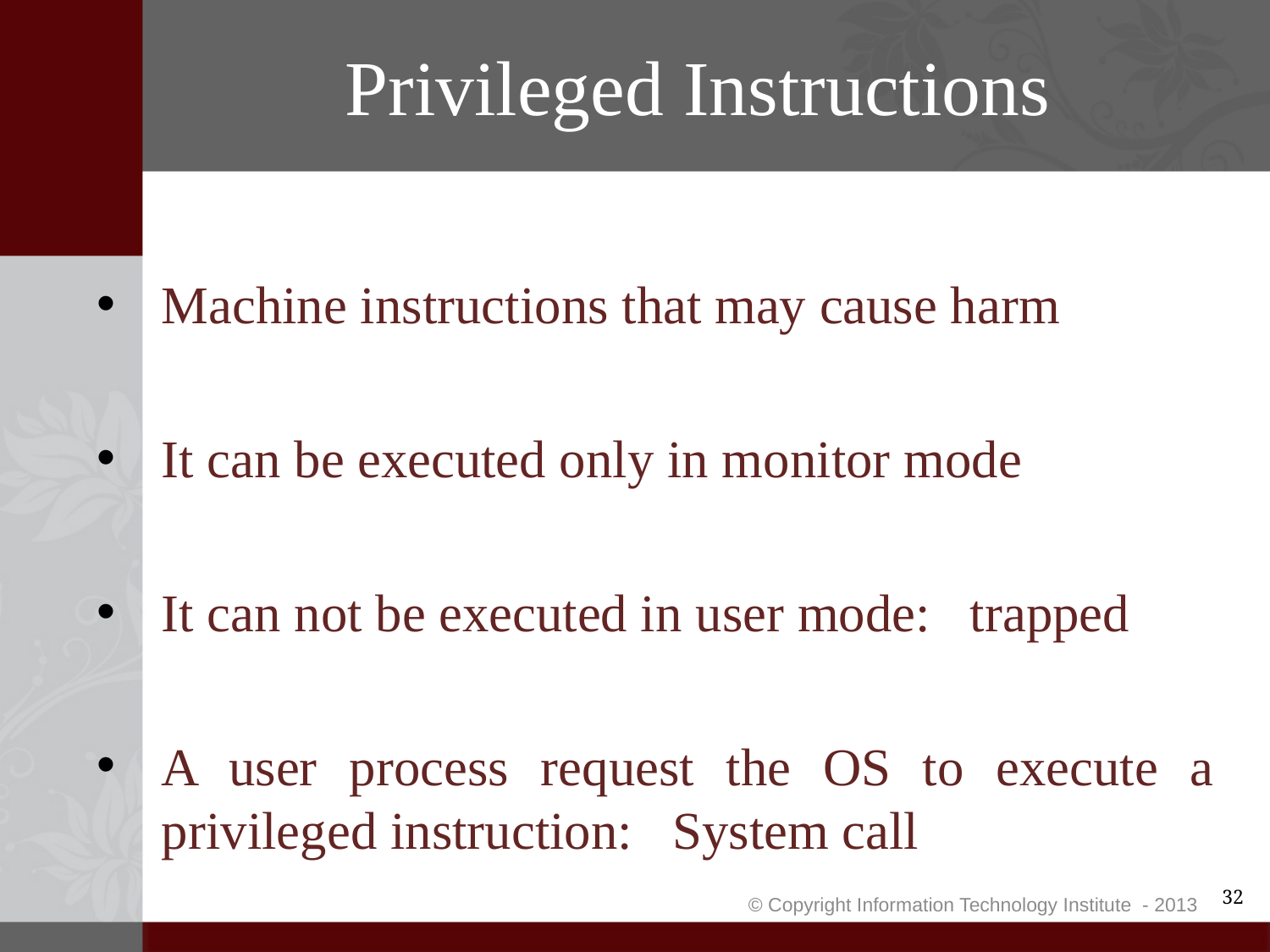

# Privileged Instructions
Machine instructions that may cause harm

It can be executed only in monitor mode

It can not be executed in user mode:   trapped

A user process request the OS to execute a privileged instruction:   System call